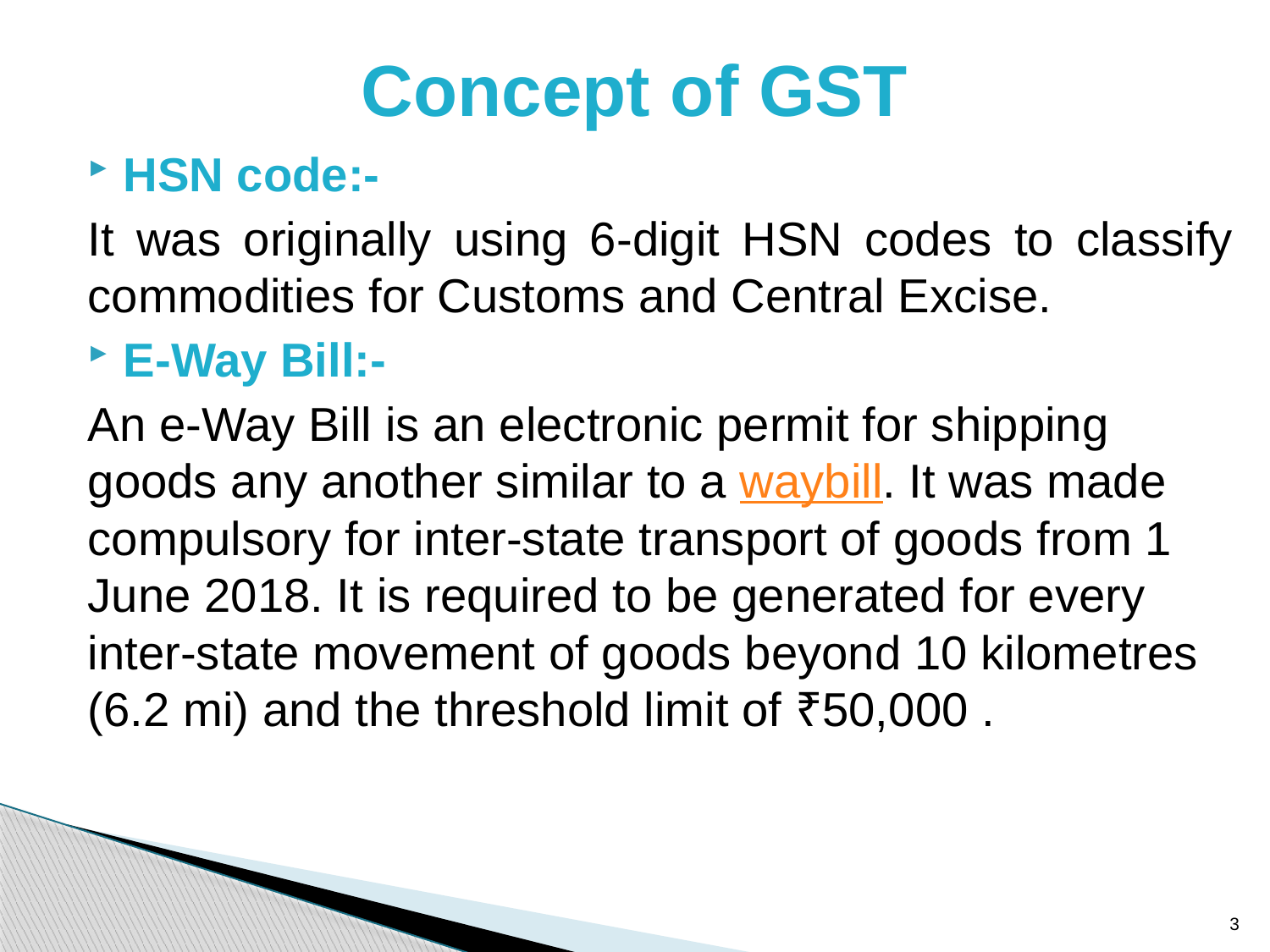

# Concept of GST
HSN code:-
It was originally using 6-digit HSN codes to classify commodities for Customs and Central Excise.
E-Way Bill:-
An e-Way Bill is an electronic permit for shipping goods any another similar to a waybill. It was made compulsory for inter-state transport of goods from 1 June 2018. It is required to be generated for every inter-state movement of goods beyond 10 kilometres (6.2 mi) and the threshold limit of ₹50,000 .

3